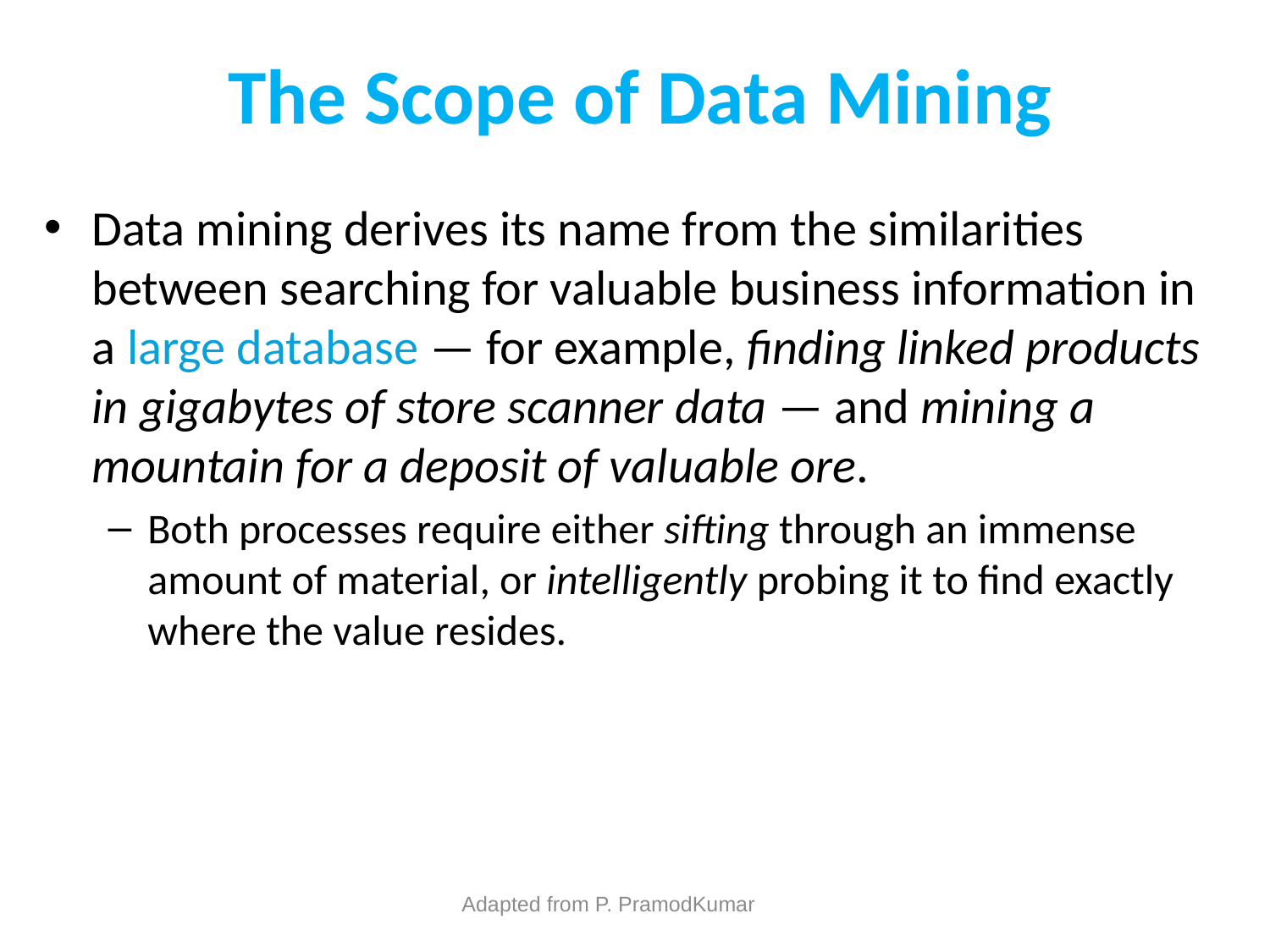

# The Scope of Data Mining
Data mining derives its name from the similarities between searching for valuable business information in a large database — for example, finding linked products in gigabytes of store scanner data — and mining a mountain for a deposit of valuable ore.
Both processes require either sifting through an immense amount of material, or intelligently probing it to find exactly where the value resides.

Adapted from P. PramodKumar